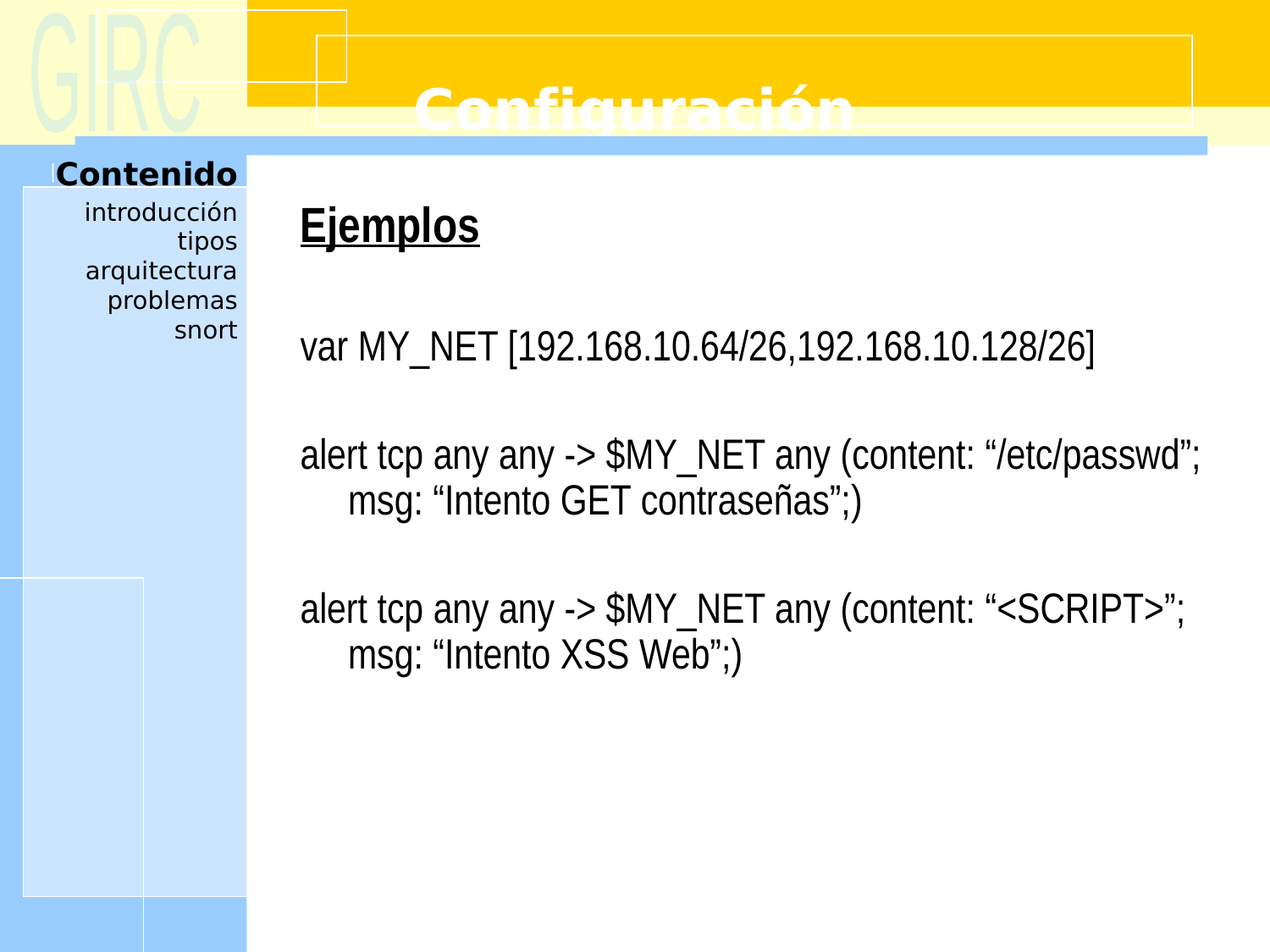

# Configuración

Ejemplos

var MY_NET [192.168.10.64/26,192.168.10.128/26]

alert tcp any any -> $MY_NET any (content: “/etc/passwd”; msg: “Intento GET contraseñas”;)

alert tcp any any -> $MY_NET any (content: “<SCRIPT>”; msg: “Intento XSS Web”;)